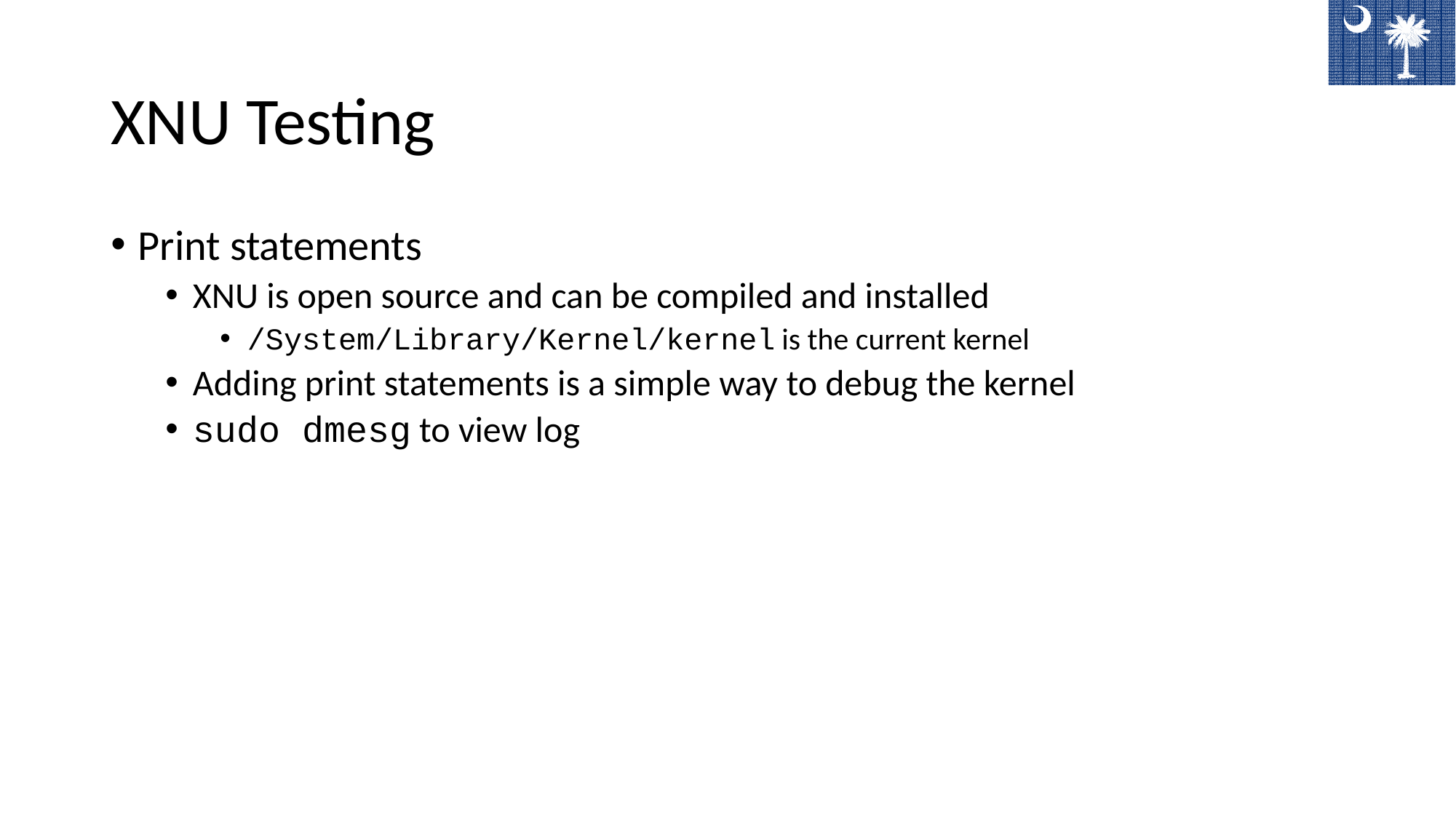

# XNU Testing
Print statements
XNU is open source and can be compiled and installed
/System/Library/Kernel/kernel is the current kernel
Adding print statements is a simple way to debug the kernel
sudo dmesg to view log